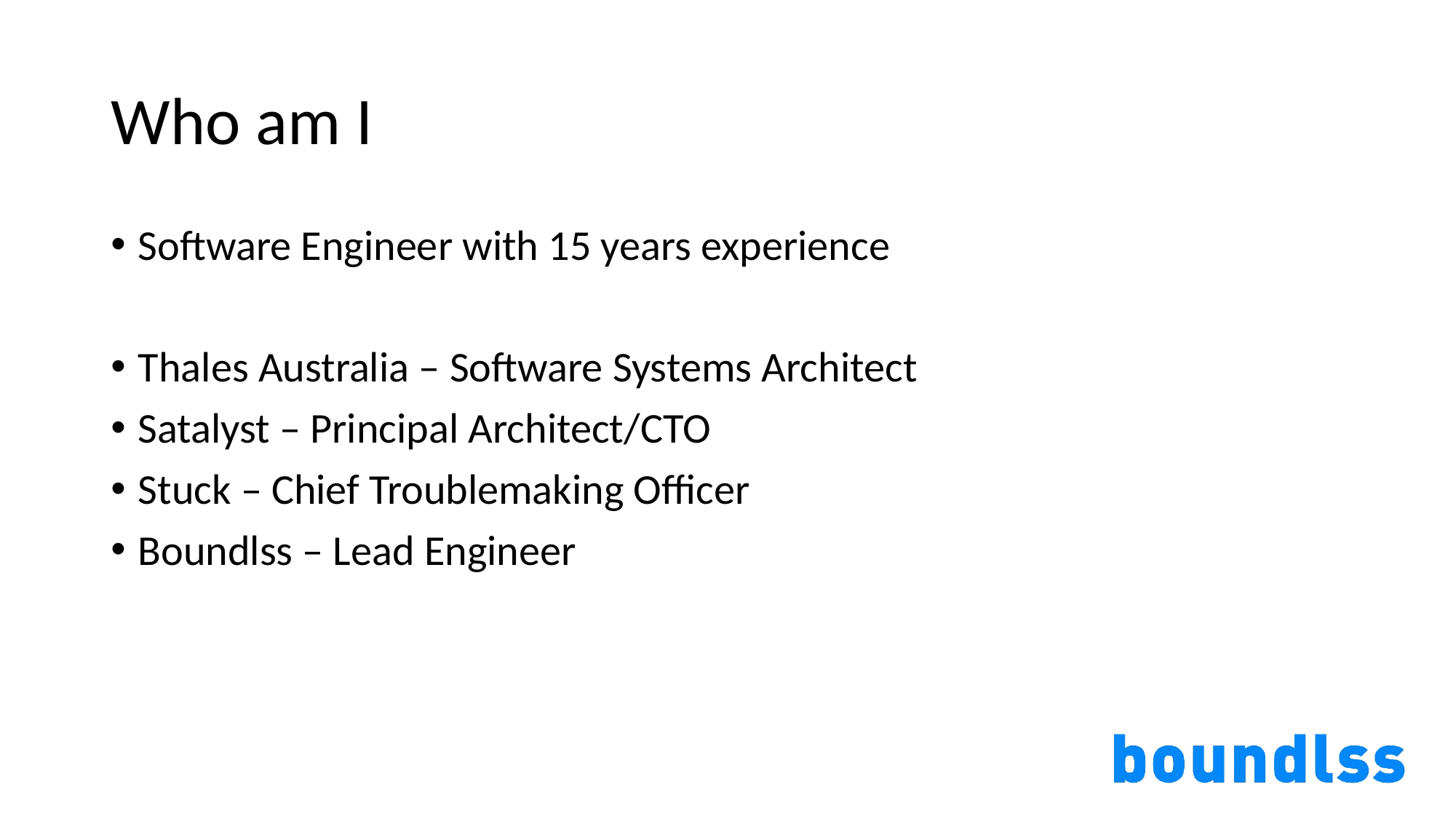

# Who am I
Software Engineer with 15 years experience

Thales Australia – Software Systems Architect
Satalyst – Principal Architect/CTO
Stuck – Chief Troublemaking Officer
Boundlss – Lead Engineer